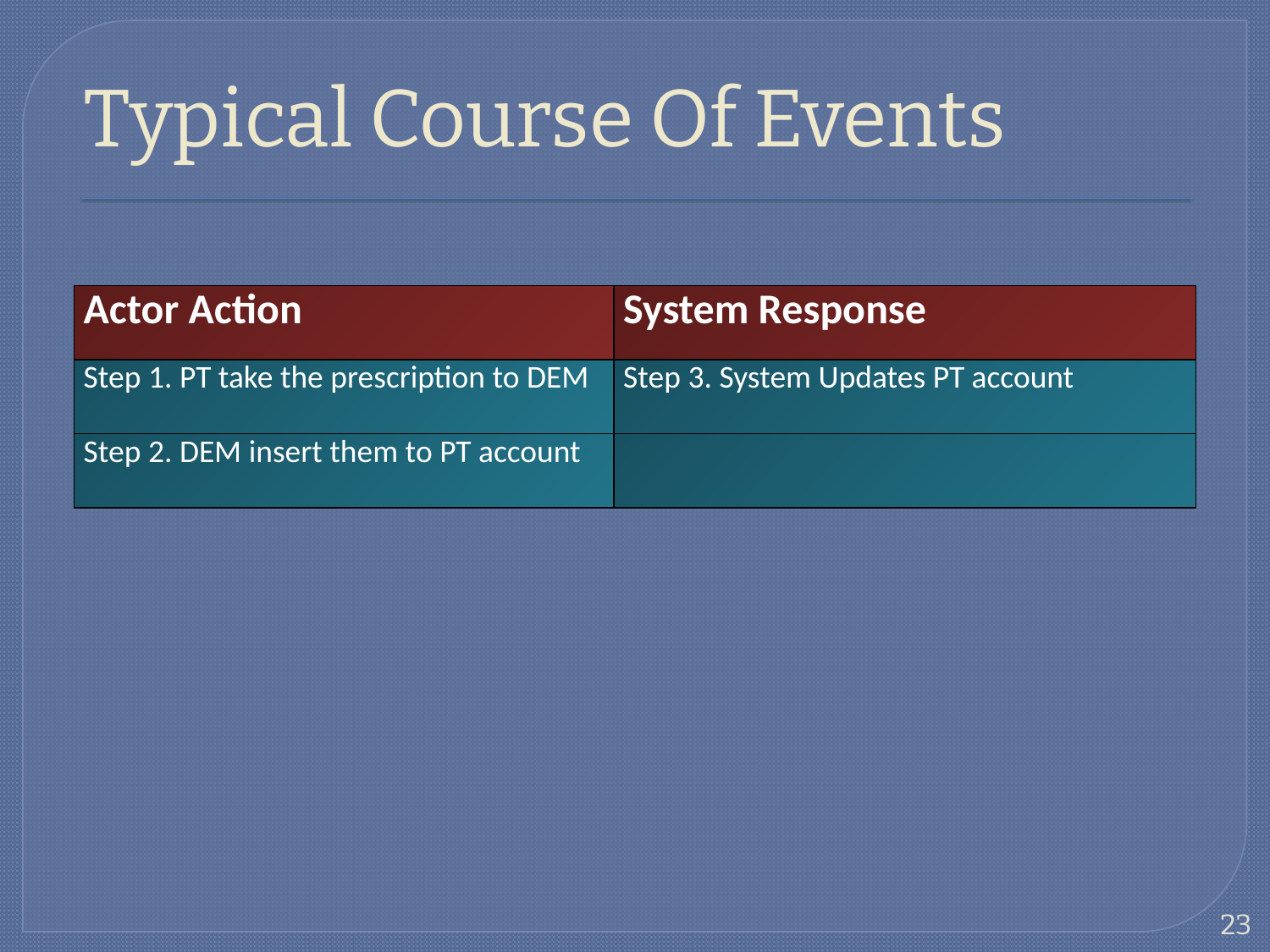

# Typical Course Of Events
| Actor Action | System Response |
| --- | --- |
| Step 1. PT take the prescription to DEM | Step 3. System Updates PT account |
| Step 2. DEM insert them to PT account |  |
23